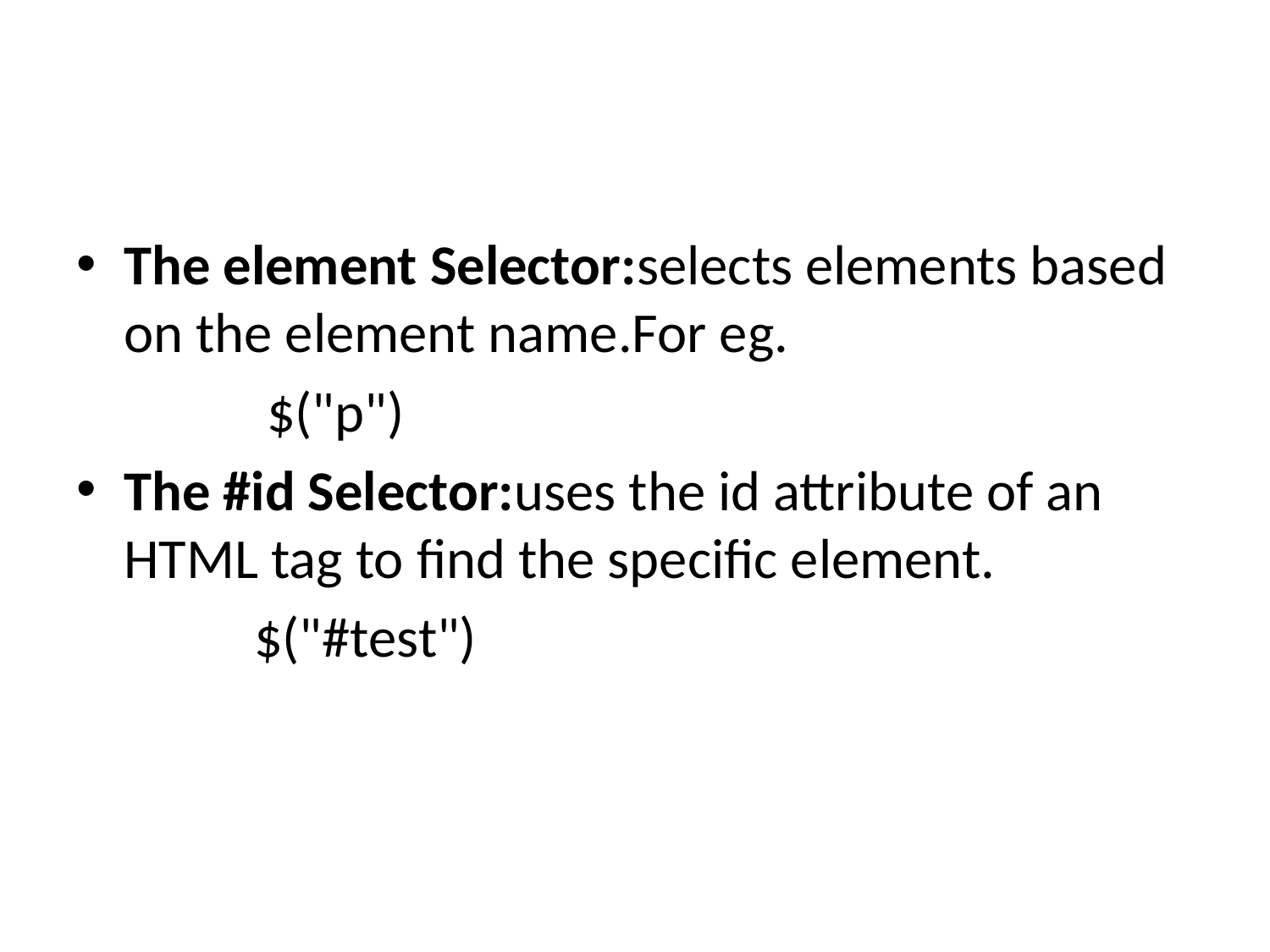

The element Selector:selects elements based on the element name.For eg.
               $("p")
The #id Selector:uses the id attribute of an HTML tag to find the specific element.
              $("#test")